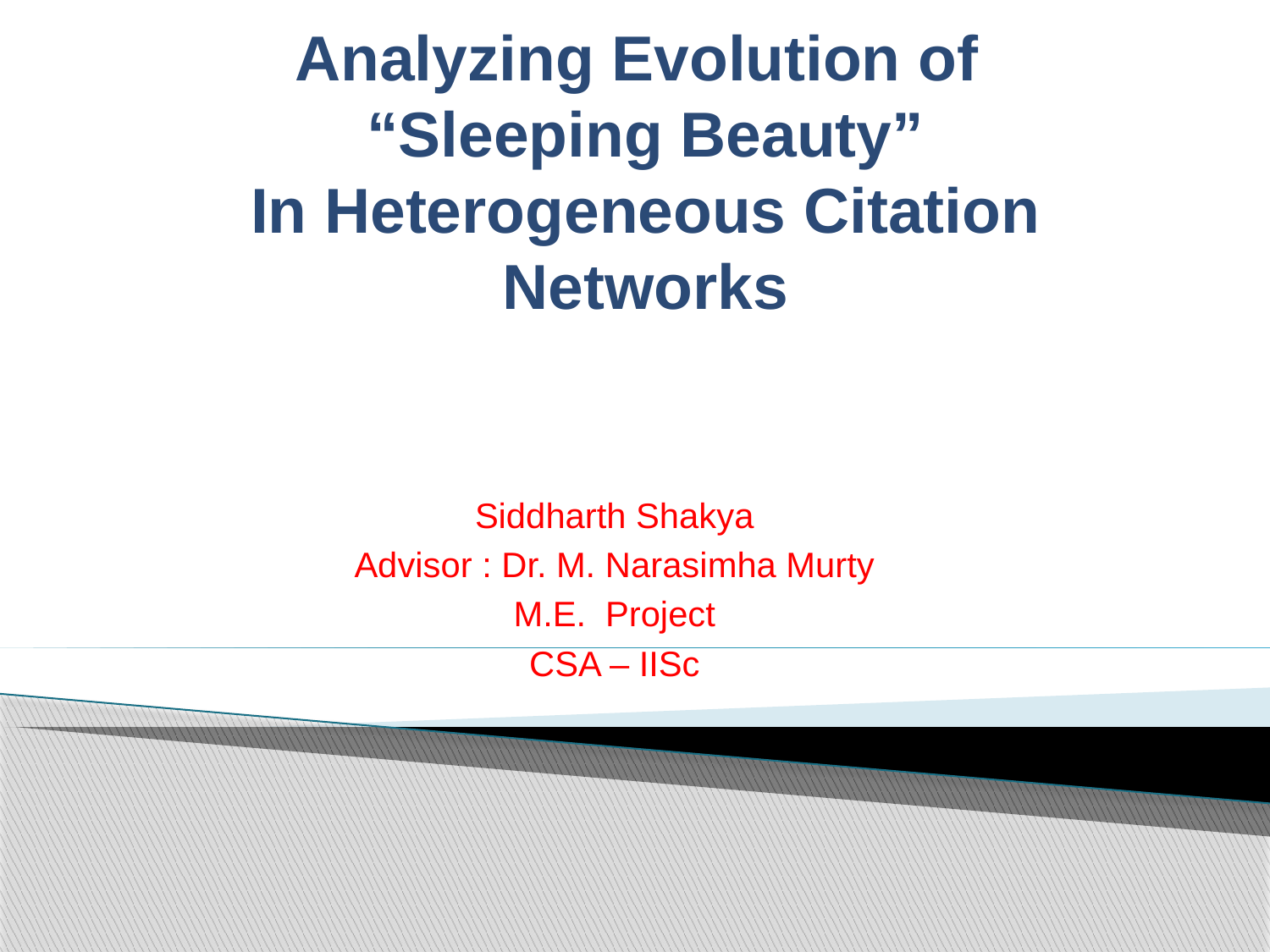

# Analyzing Evolution of “Sleeping Beauty” In Heterogeneous Citation Networks
Siddharth Shakya
Advisor : Dr. M. Narasimha Murty
M.E.  Project
CSA – IISc